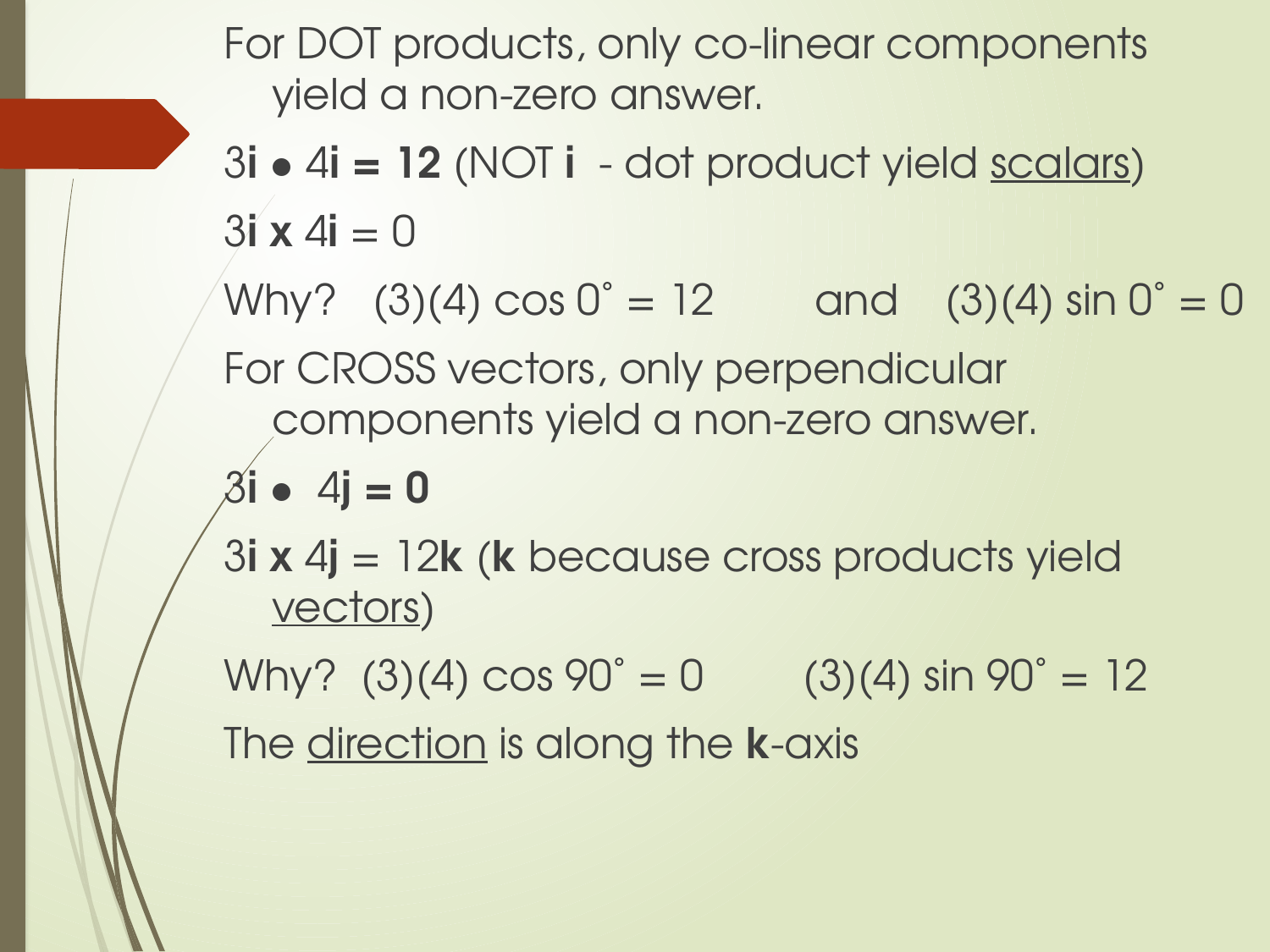

For DOT products, only co-linear components yield a non-zero answer.
3i • 4i = 12 (NOT i  - dot product yield scalars)
3i x 4i = 0
Why?   (3)(4) cos 0˚ = 12	   and    (3)(4) sin 0˚ = 0
For CROSS vectors, only perpendicular components yield a non-zero answer.
3i •  4j = 0
3i x 4j = 12k (k because cross products yield vectors)
Why?  (3)(4) cos 90˚ = 0	  (3)(4) sin 90˚ = 12
The direction is along the k-axis